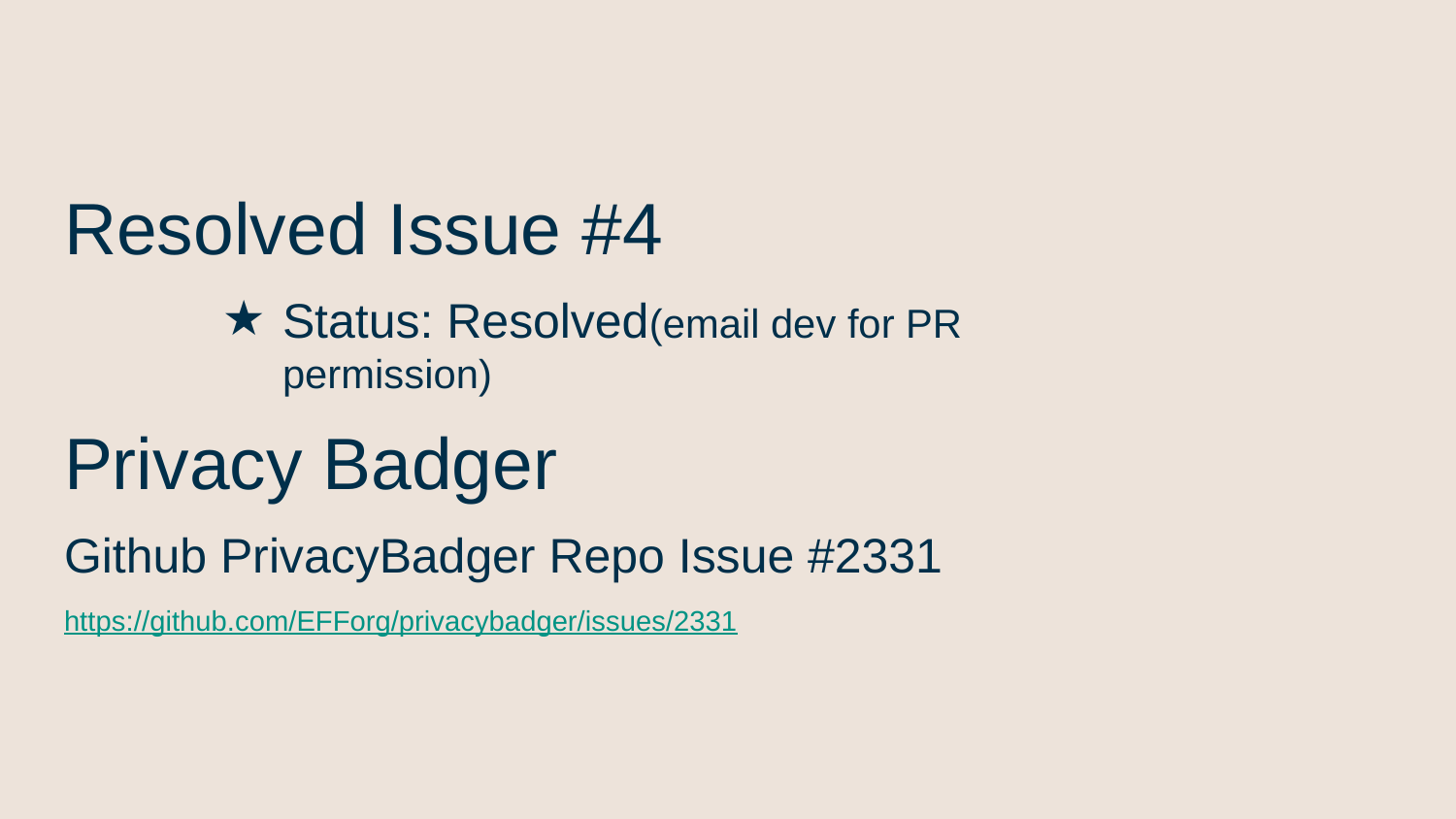

# Resolved Issue #4
Status: Resolved(email dev for PR permission)
Privacy Badger
Github PrivacyBadger Repo Issue #2331
https://github.com/EFForg/privacybadger/issues/2331